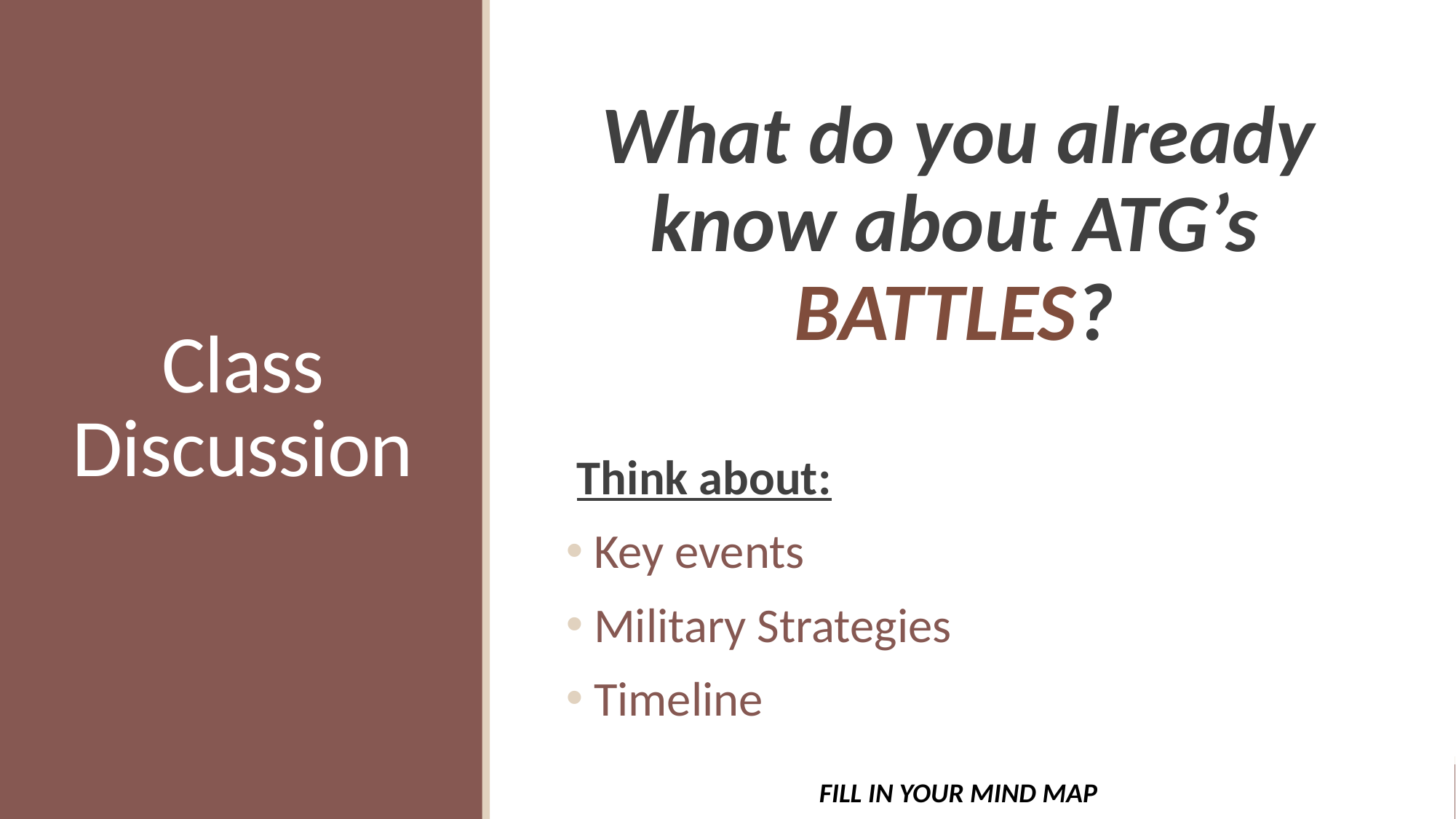

# Class Discussion
What do you already know about ATG’s BATTLES?

Think about:
 Key events
 Military Strategies
 Timeline
FILL IN YOUR MIND MAP